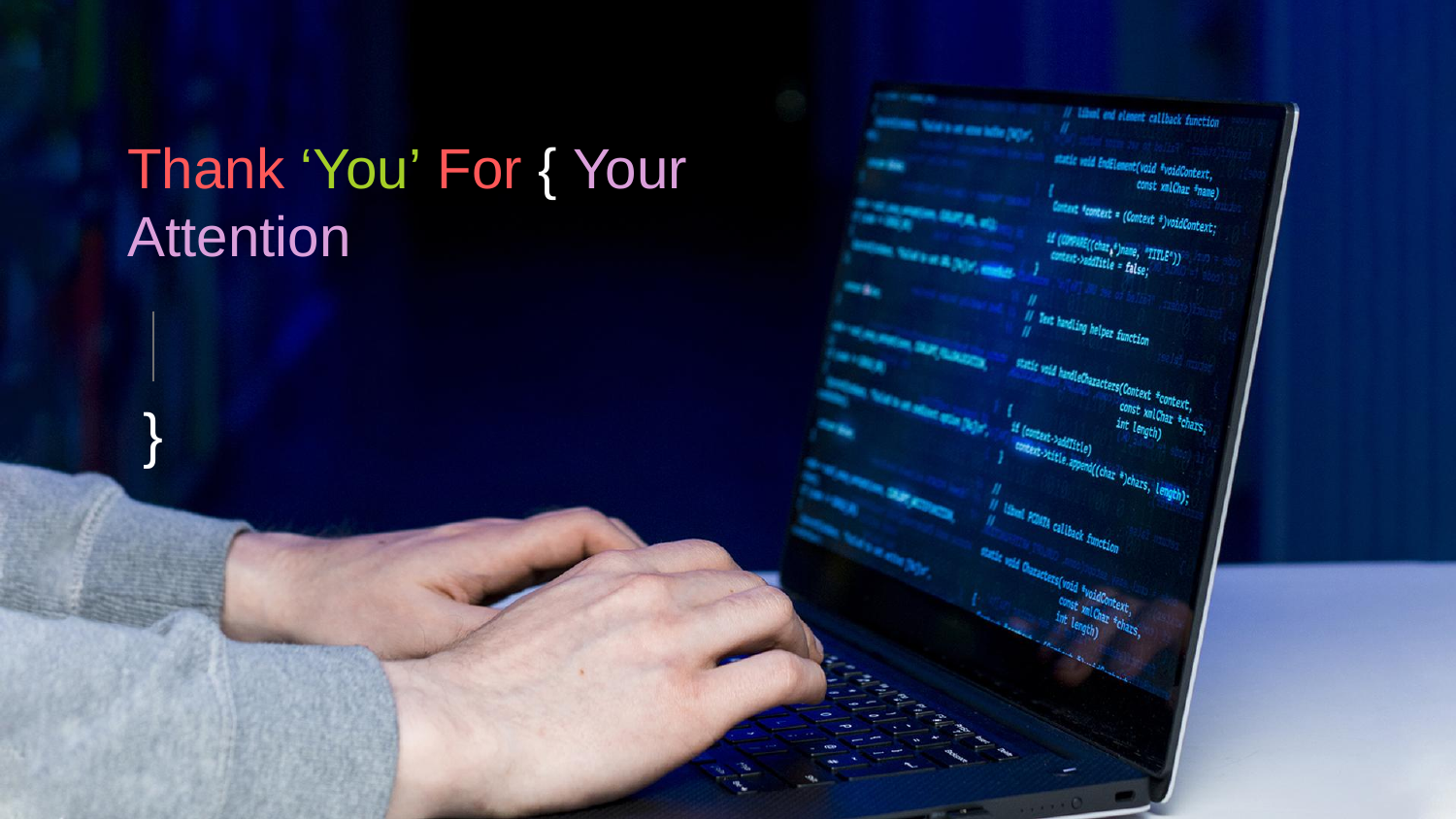

# Thank ‘You’ For { Your Attention
}